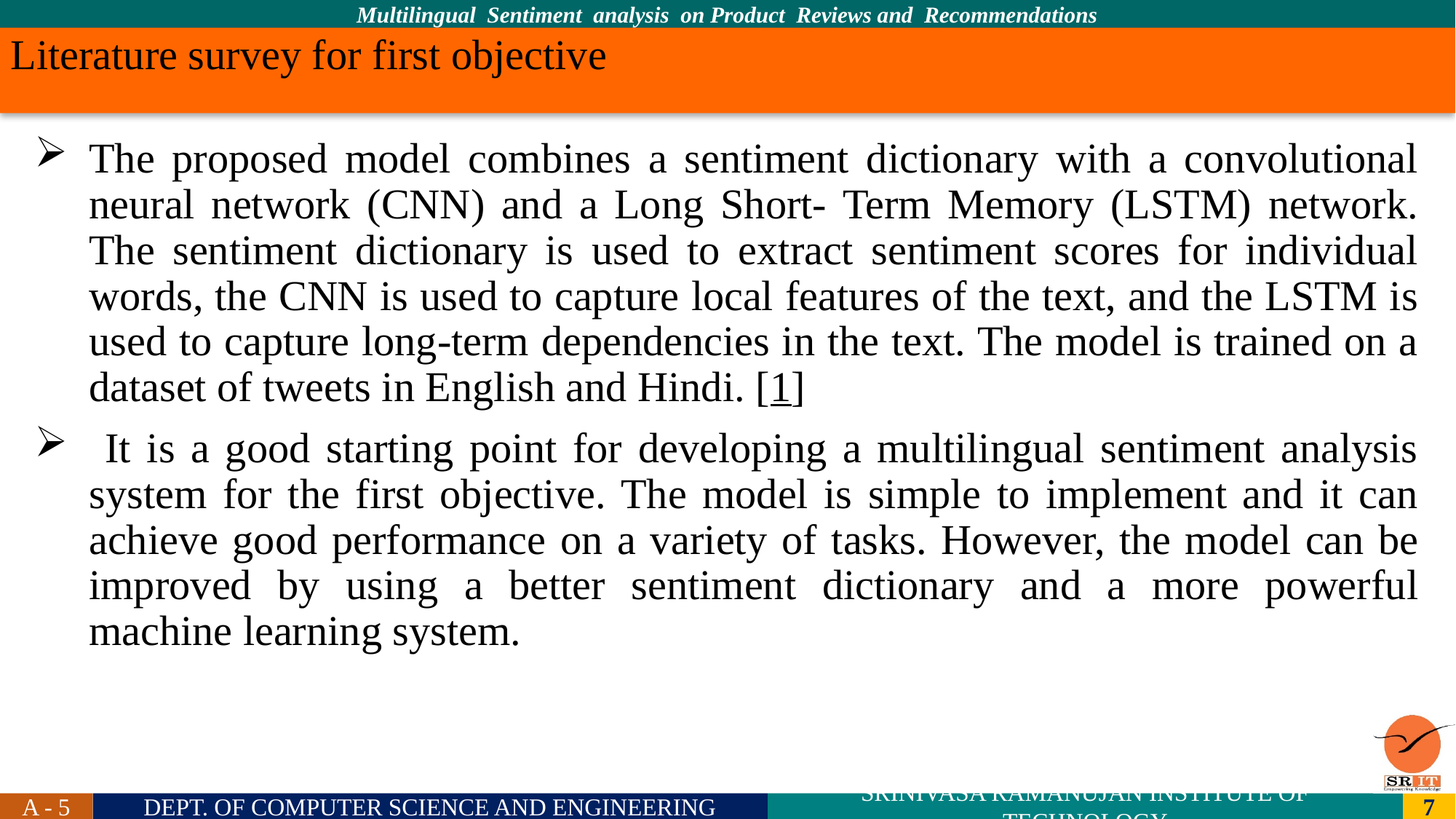

# Literature survey for first objective
The proposed model combines a sentiment dictionary with a convolutional neural network (CNN) and a Long Short- Term Memory (LSTM) network. The sentiment dictionary is used to extract sentiment scores for individual words, the CNN is used to capture local features of the text, and the LSTM is used to capture long-term dependencies in the text. The model is trained on a dataset of tweets in English and Hindi. [1]
 It is a good starting point for developing a multilingual sentiment analysis system for the first objective. The model is simple to implement and it can achieve good performance on a variety of tasks. However, the model can be improved by using a better sentiment dictionary and a more powerful machine learning system.